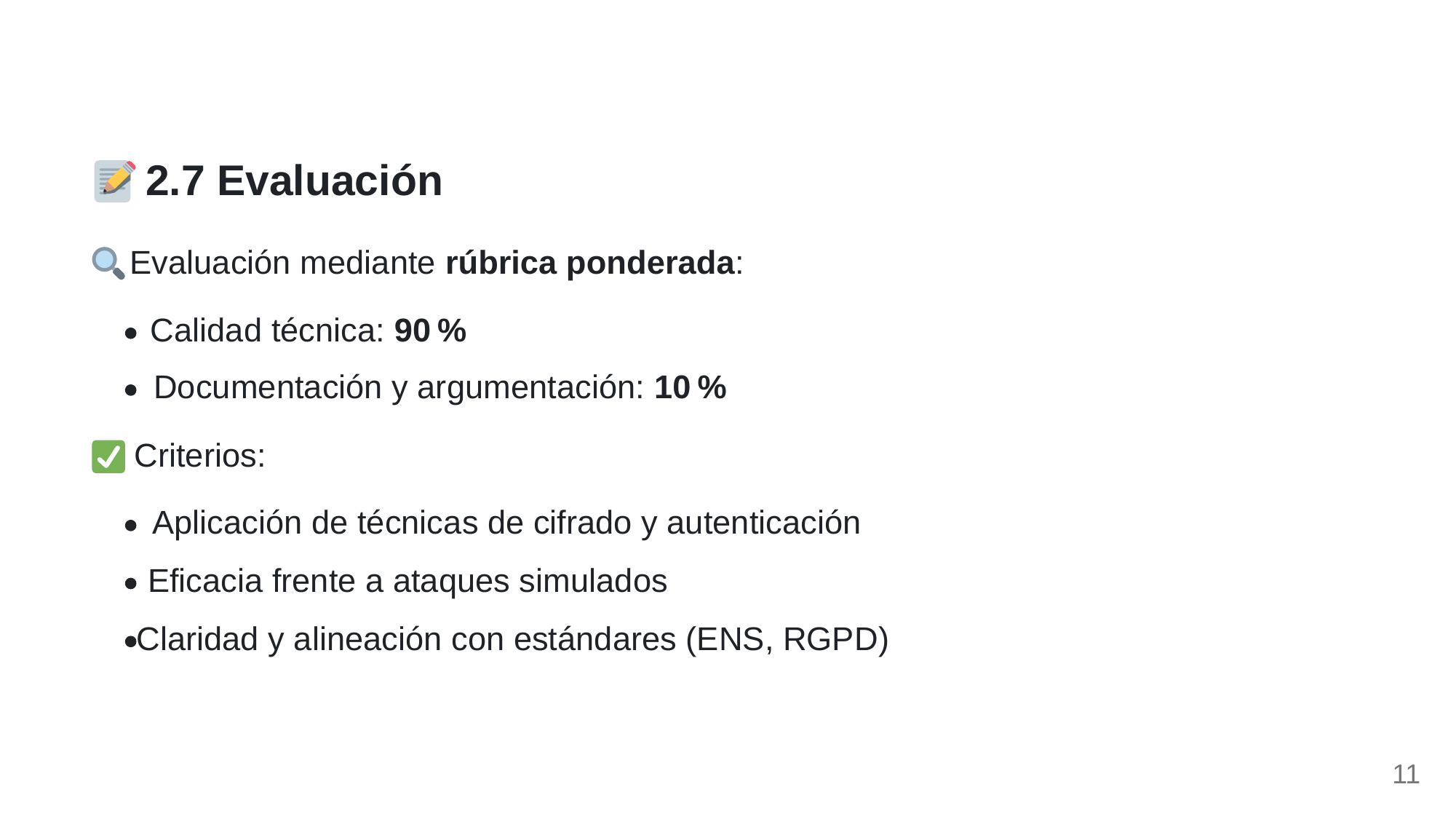

2.7 Evaluación

 Evaluación mediante rúbrica ponderada:

Calidad técnica: 90 %

Documentación y argumentación: 10 %

 Criterios:

Aplicación de técnicas de cifrado y autenticación

Eficacia frente a ataques simulados

Claridad y alineación con estándares (ENS, RGPD)

11